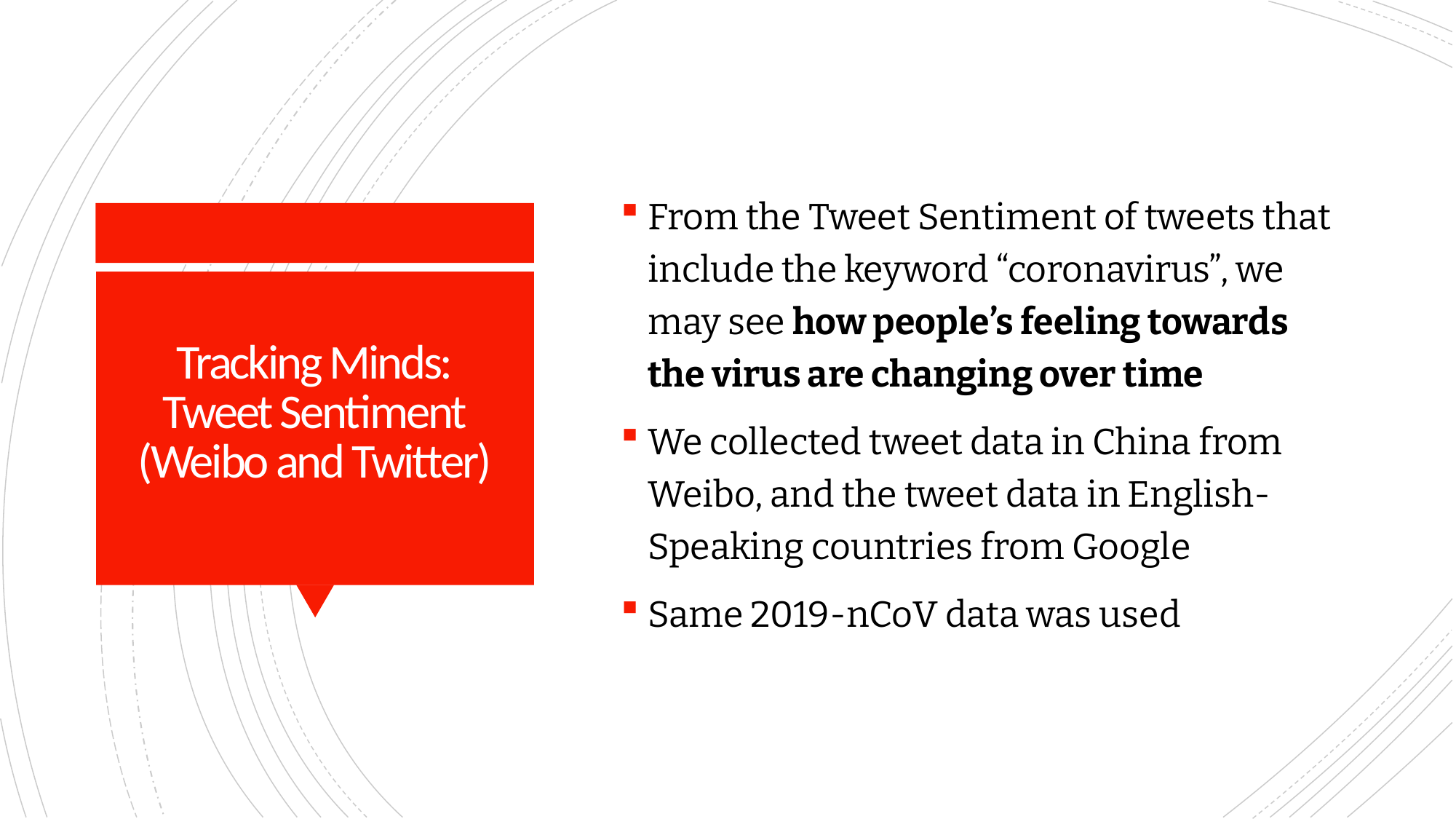

From the Tweet Sentiment of tweets that include the keyword “coronavirus”, we may see how people’s feeling towards the virus are changing over time
We collected tweet data in China from Weibo, and the tweet data in English-Speaking countries from Google
Same 2019-nCoV data was used
# Tracking Minds: Tweet Sentiment (Weibo and Twitter)